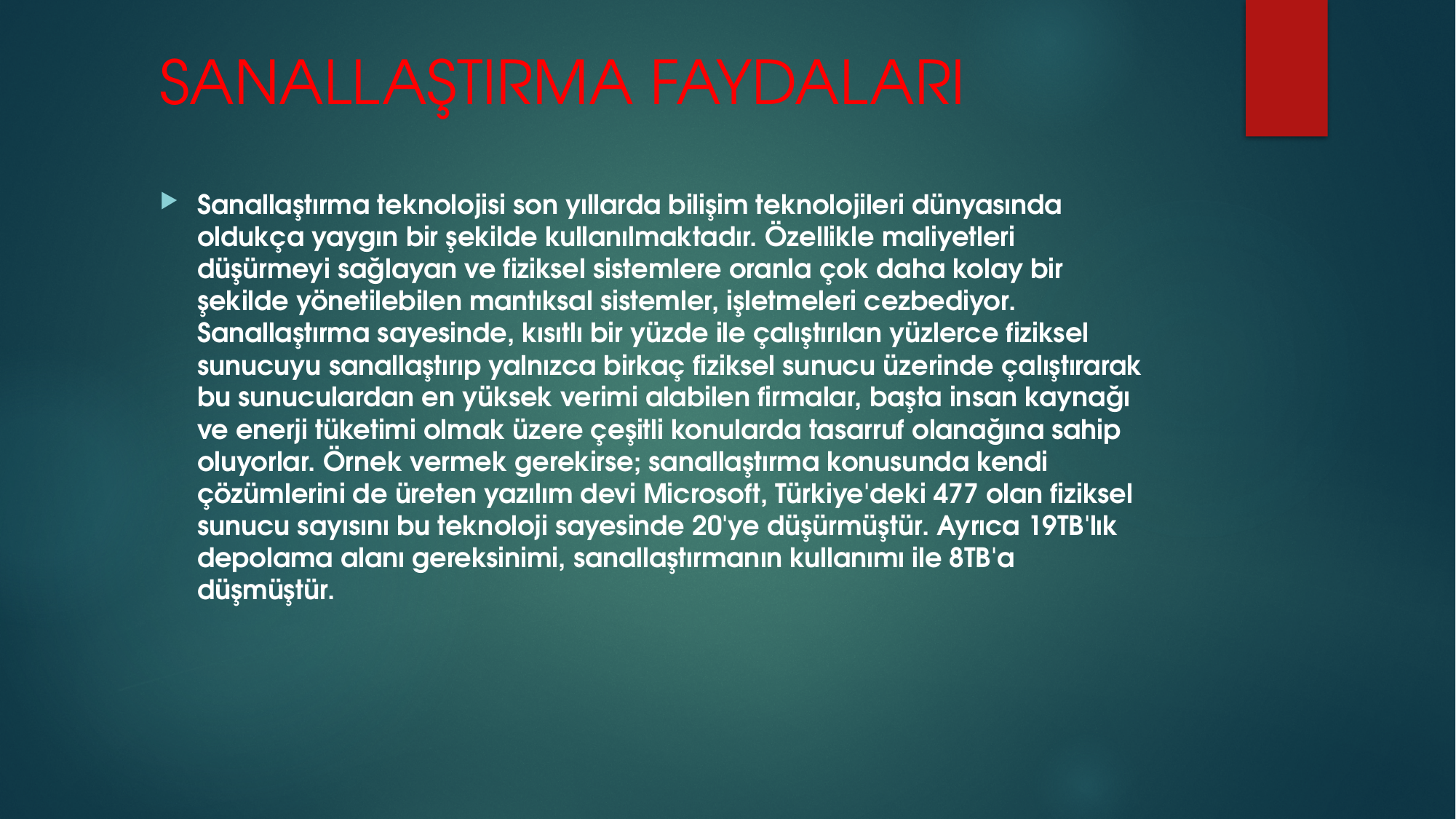

# SANALLAŞTIRMA FAYDALARI
Sanallaştırma teknolojisi son yıllarda bilişim teknolojileri dünyasında oldukça yaygın bir şekilde kullanılmaktadır. Özellikle maliyetleri düşürmeyi sağlayan ve fiziksel sistemlere oranla çok daha kolay bir şekilde yönetilebilen mantıksal sistemler, işletmeleri cezbediyor. Sanallaştırma sayesinde, kısıtlı bir yüzde ile çalıştırılan yüzlerce fiziksel sunucuyu sanallaştırıp yalnızca birkaç fiziksel sunucu üzerinde çalıştırarak bu sunuculardan en yüksek verimi alabilen firmalar, başta insan kaynağı ve enerji tüketimi olmak üzere çeşitli konularda tasarruf olanağına sahip oluyorlar. Örnek vermek gerekirse; sanallaştırma konusunda kendi çözümlerini de üreten yazılım devi Microsoft, Türkiye'deki 477 olan fiziksel sunucu sayısını bu teknoloji sayesinde 20'ye düşürmüştür. Ayrıca 19TB'lık depolama alanı gereksinimi, sanallaştırmanın kullanımı ile 8TB'a düşmüştür.